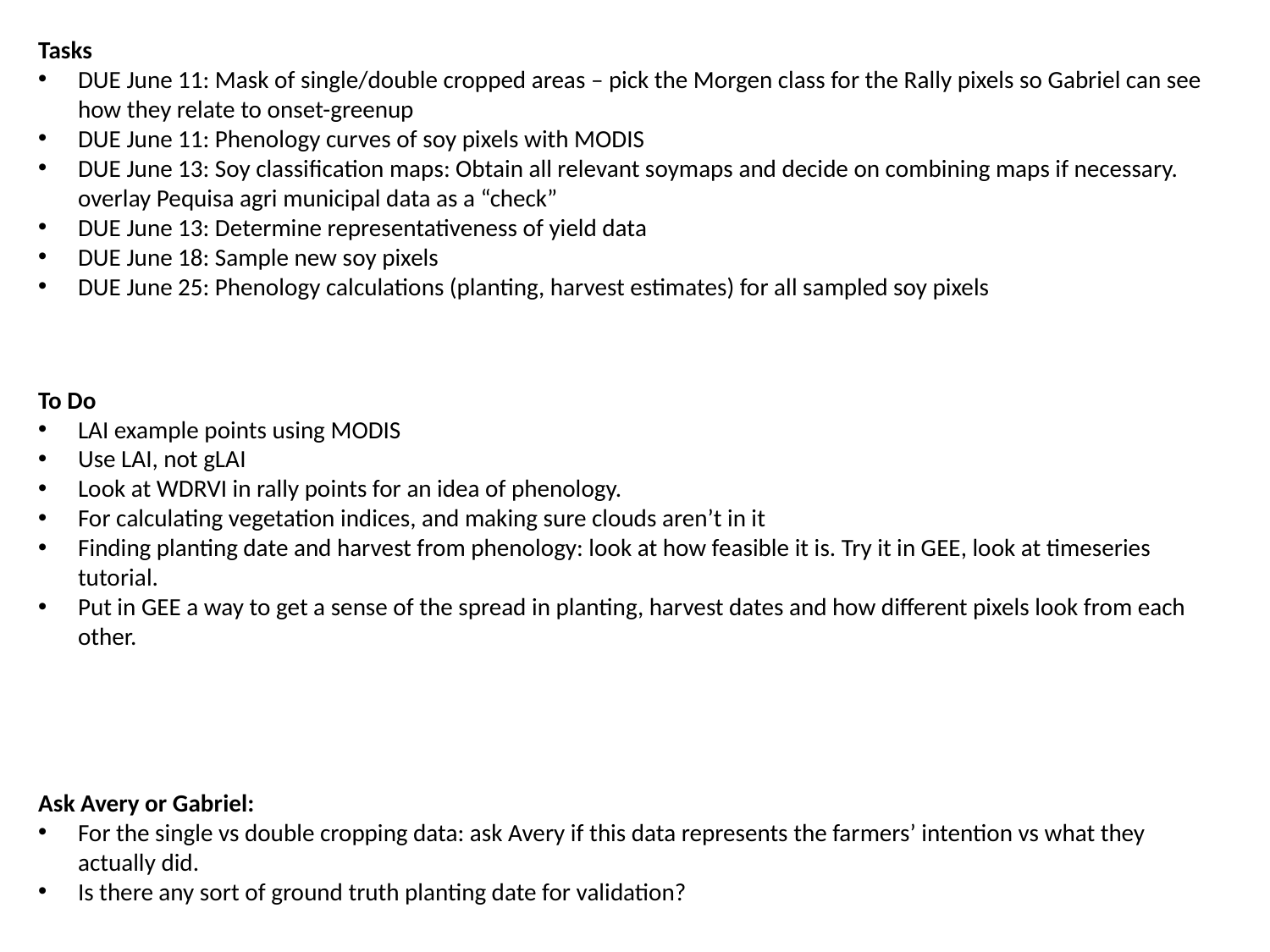

Tasks
DUE June 11: Mask of single/double cropped areas – pick the Morgen class for the Rally pixels so Gabriel can see how they relate to onset-greenup
DUE June 11: Phenology curves of soy pixels with MODIS
DUE June 13: Soy classification maps: Obtain all relevant soymaps and decide on combining maps if necessary. overlay Pequisa agri municipal data as a “check”
DUE June 13: Determine representativeness of yield data
DUE June 18: Sample new soy pixels
DUE June 25: Phenology calculations (planting, harvest estimates) for all sampled soy pixels
To Do
LAI example points using MODIS
Use LAI, not gLAI
Look at WDRVI in rally points for an idea of phenology.
For calculating vegetation indices, and making sure clouds aren’t in it
Finding planting date and harvest from phenology: look at how feasible it is. Try it in GEE, look at timeseries tutorial.
Put in GEE a way to get a sense of the spread in planting, harvest dates and how different pixels look from each other.
Ask Avery or Gabriel:
For the single vs double cropping data: ask Avery if this data represents the farmers’ intention vs what they actually did.
Is there any sort of ground truth planting date for validation?